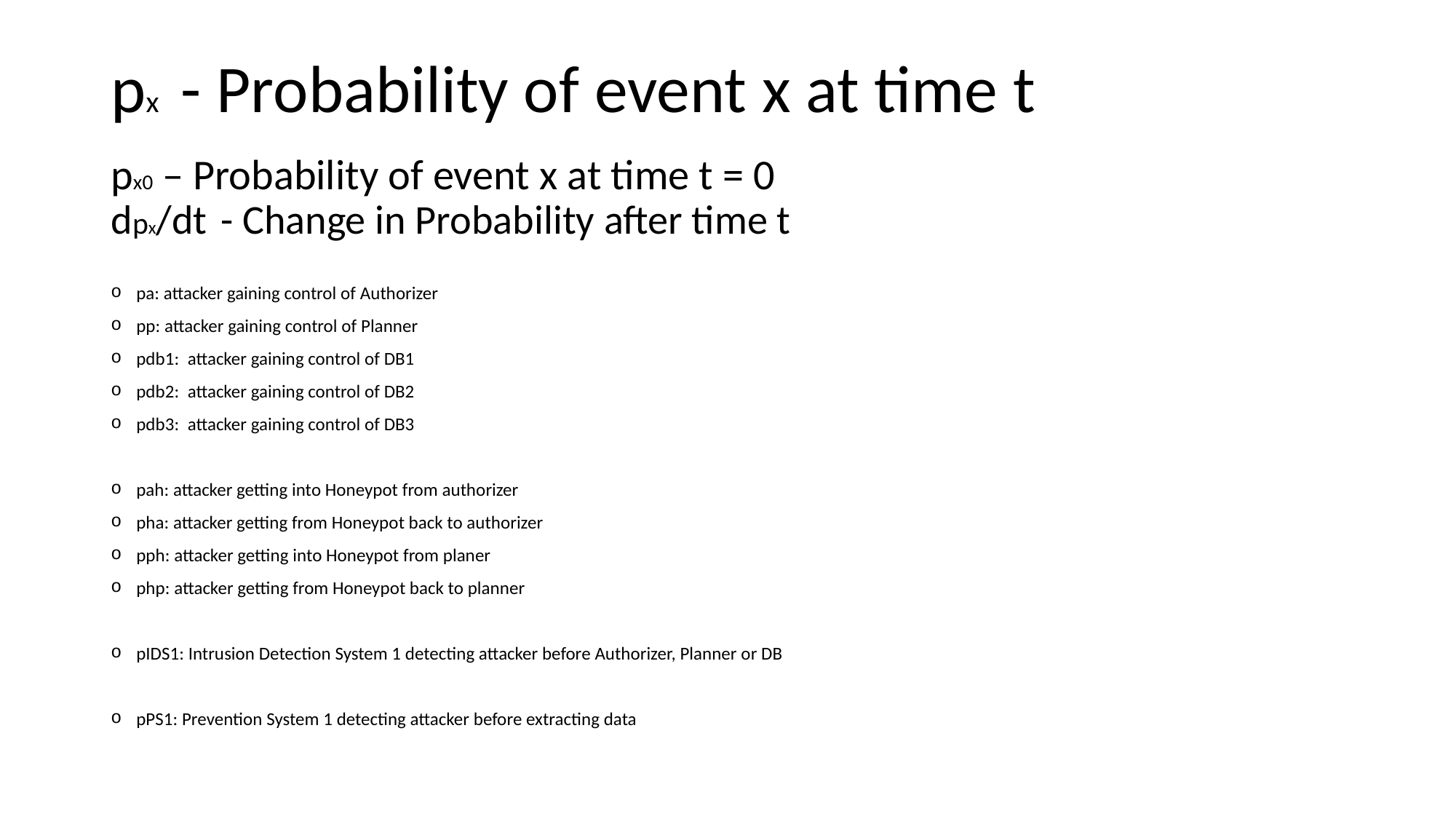

# px  - Probability of event x at time t px0 – Probability of event x at time t = 0 dpx/dt  - Change in Probability after time t
pa: attacker gaining control of Authorizer
pp: attacker gaining control of Planner
pdb1:  attacker gaining control of DB1
pdb2:  attacker gaining control of DB2
pdb3:  attacker gaining control of DB3

pah: attacker getting into Honeypot from authorizer
pha: attacker getting from Honeypot back to authorizer
pph: attacker getting into Honeypot from planer
php: attacker getting from Honeypot back to planner

pIDS1: Intrusion Detection System 1 detecting attacker before Authorizer, Planner or DB

pPS1: Prevention System 1 detecting attacker before extracting data